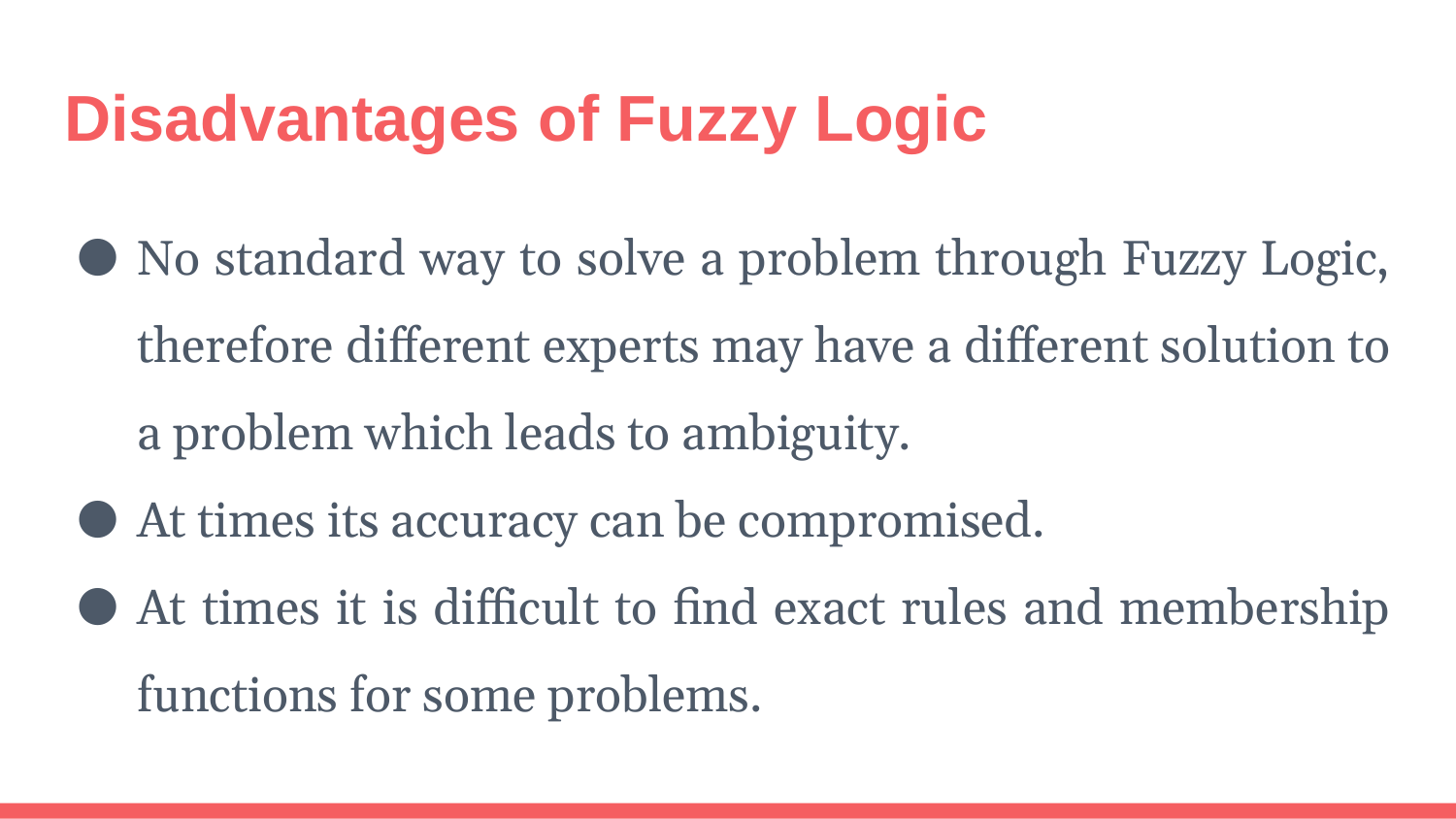

# Disadvantages of Fuzzy Logic
No standard way to solve a problem through Fuzzy Logic, therefore different experts may have a different solution to a problem which leads to ambiguity.
At times its accuracy can be compromised.
At times it is difficult to find exact rules and membership functions for some problems.